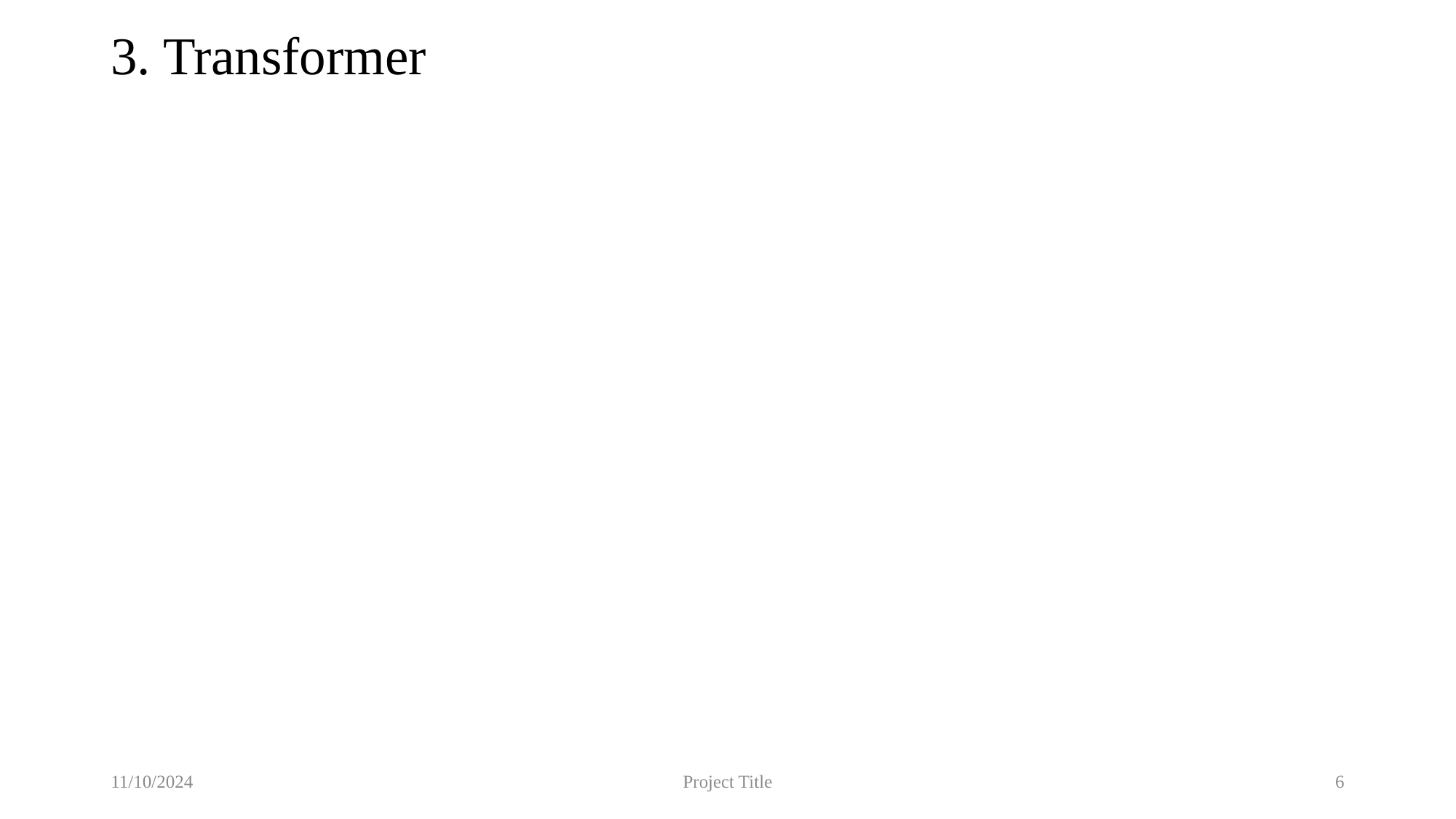

# 3. Transformer

11/10/2024
Project Title
6